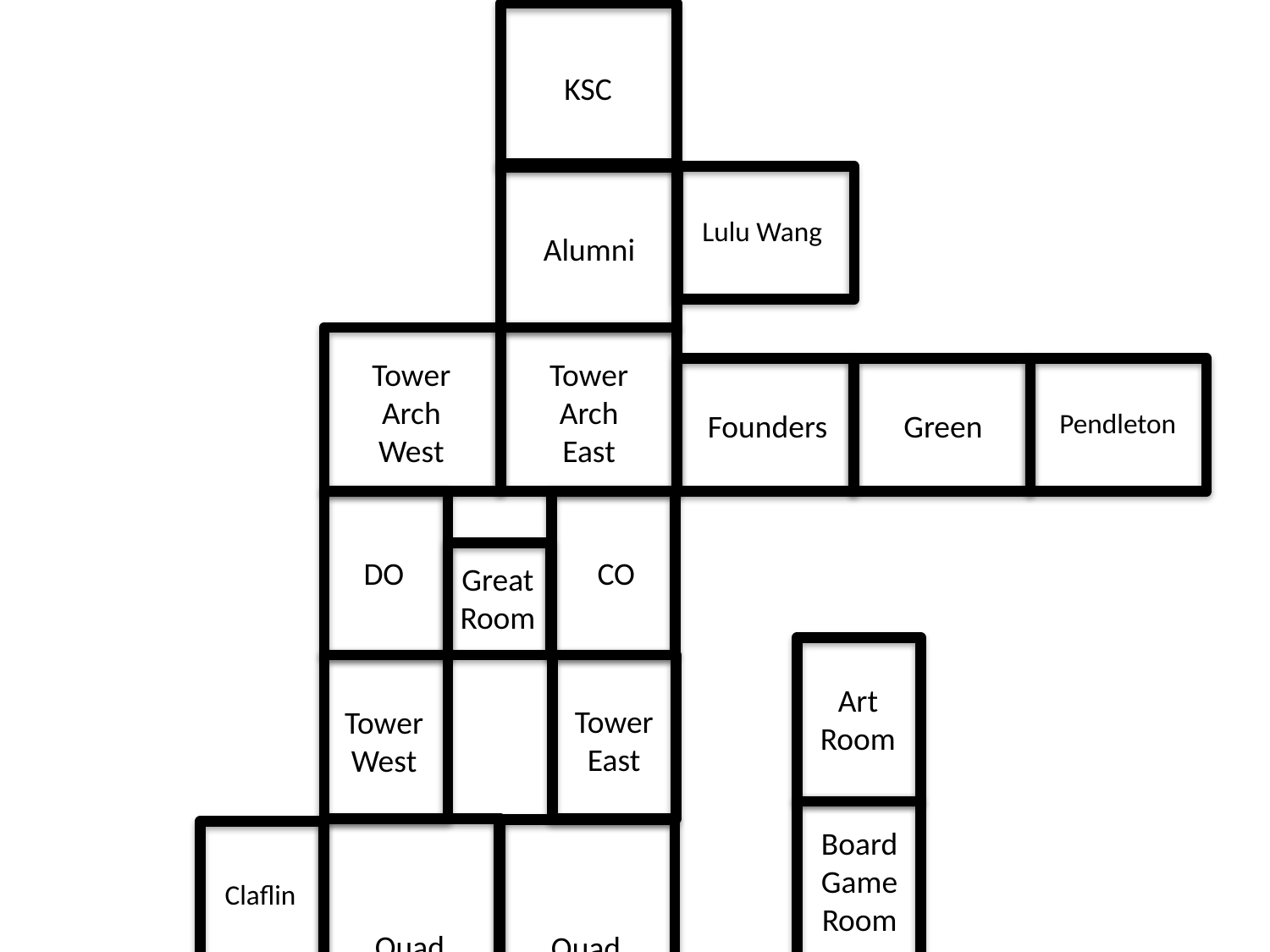

KSC

Lulu Wang
Alumni

Tower Arch
West
Tower Arch
East

Founders
Green
Pendleton

DO
CO
Great Room

Tower East
Tower West

Claflin
Quad West
Quad East

PO

Art
Room

Board Game Room

Severance